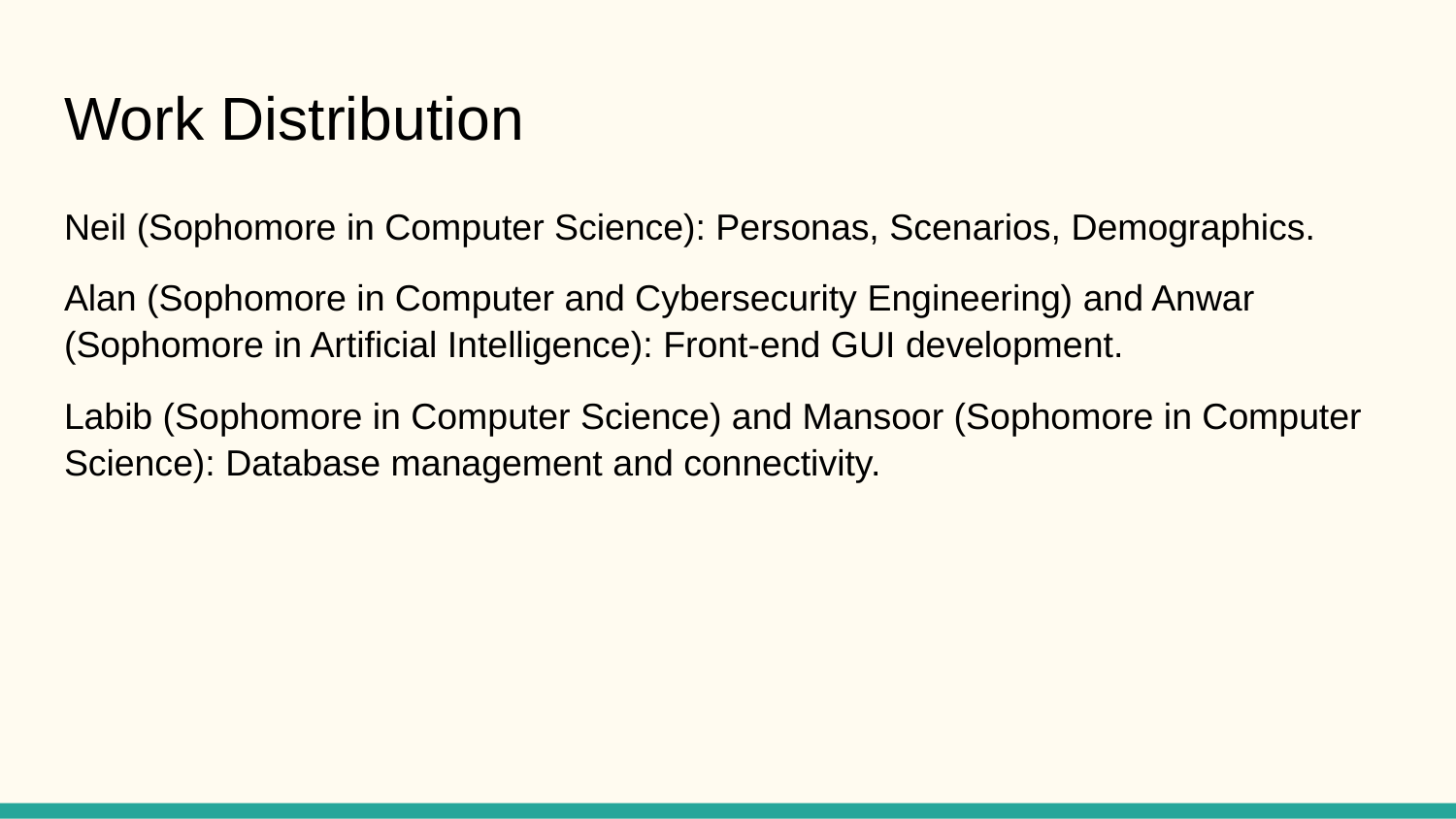

# Work Distribution
Neil (Sophomore in Computer Science): Personas, Scenarios, Demographics.
Alan (Sophomore in Computer and Cybersecurity Engineering) and Anwar (Sophomore in Artificial Intelligence): Front-end GUI development.
Labib (Sophomore in Computer Science) and Mansoor (Sophomore in Computer Science): Database management and connectivity.